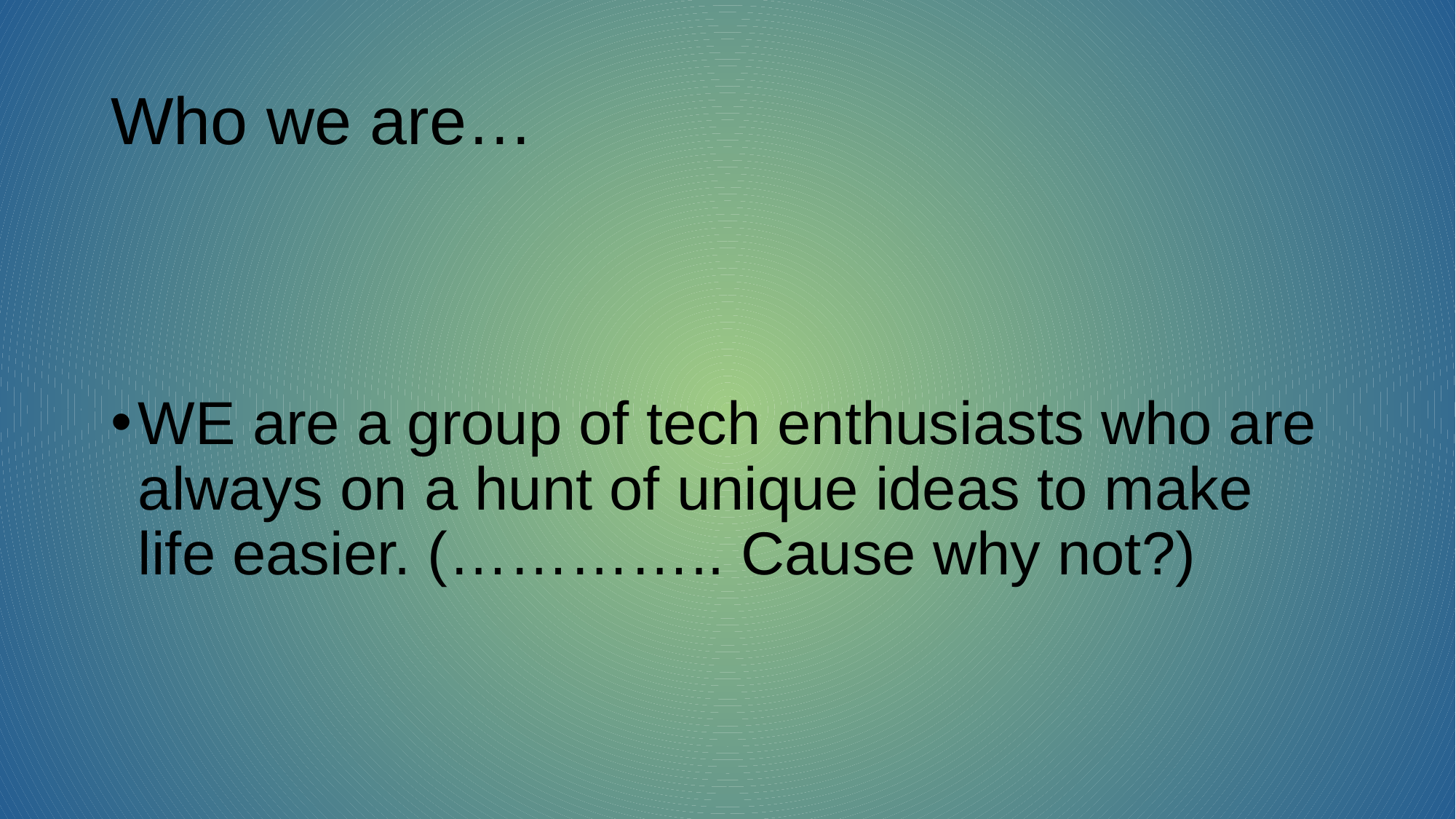

# Who we are…

WE are a group of tech enthusiasts who are always on a hunt of unique ideas to make life easier. (………….. Cause why not?)